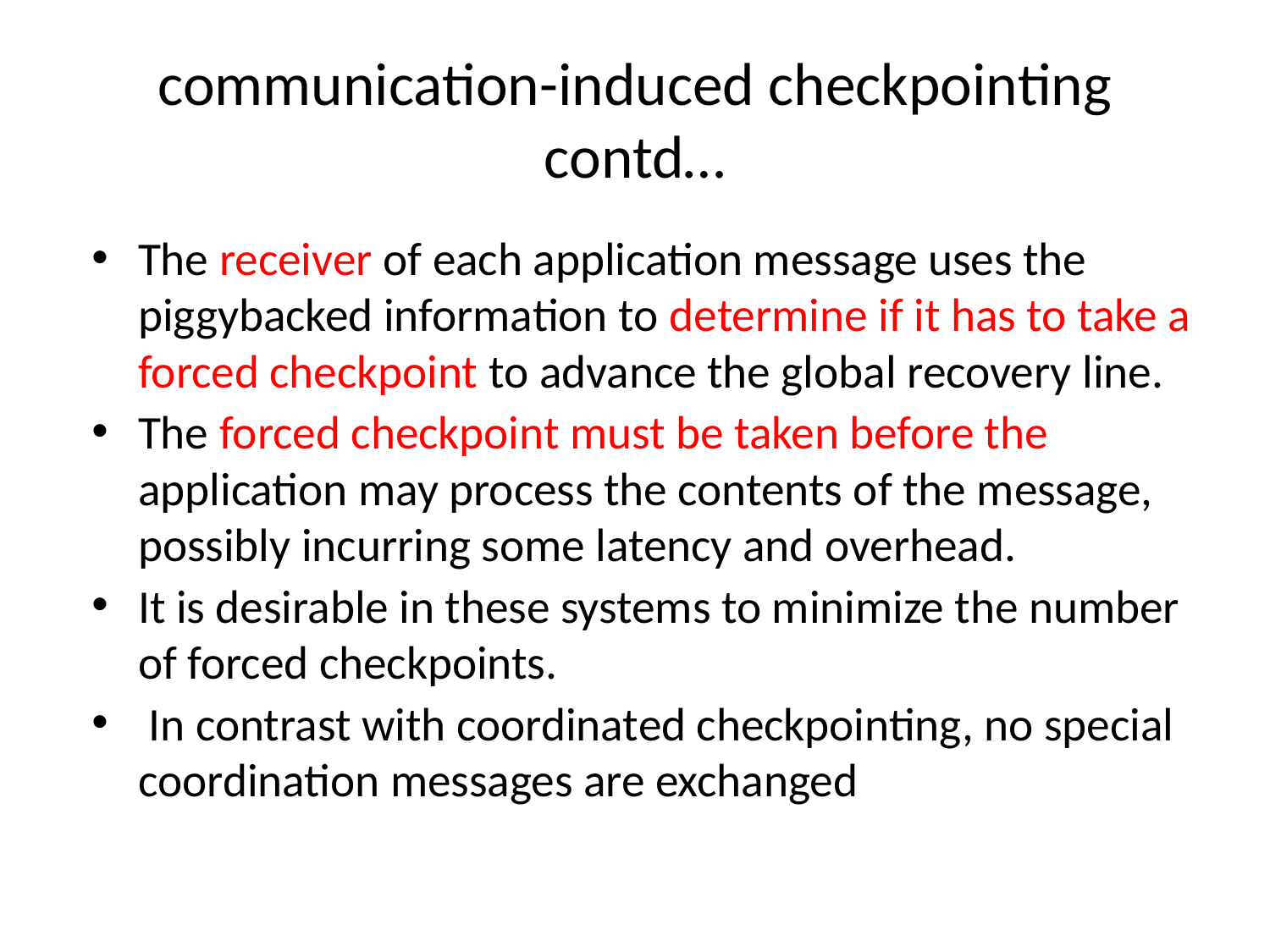

# communication-induced checkpointing contd…
The receiver of each application message uses the piggybacked information to determine if it has to take a forced checkpoint to advance the global recovery line.
The forced checkpoint must be taken before the application may process the contents of the message, possibly incurring some latency and overhead.
It is desirable in these systems to minimize the number of forced checkpoints.
 In contrast with coordinated checkpointing, no special coordination messages are exchanged